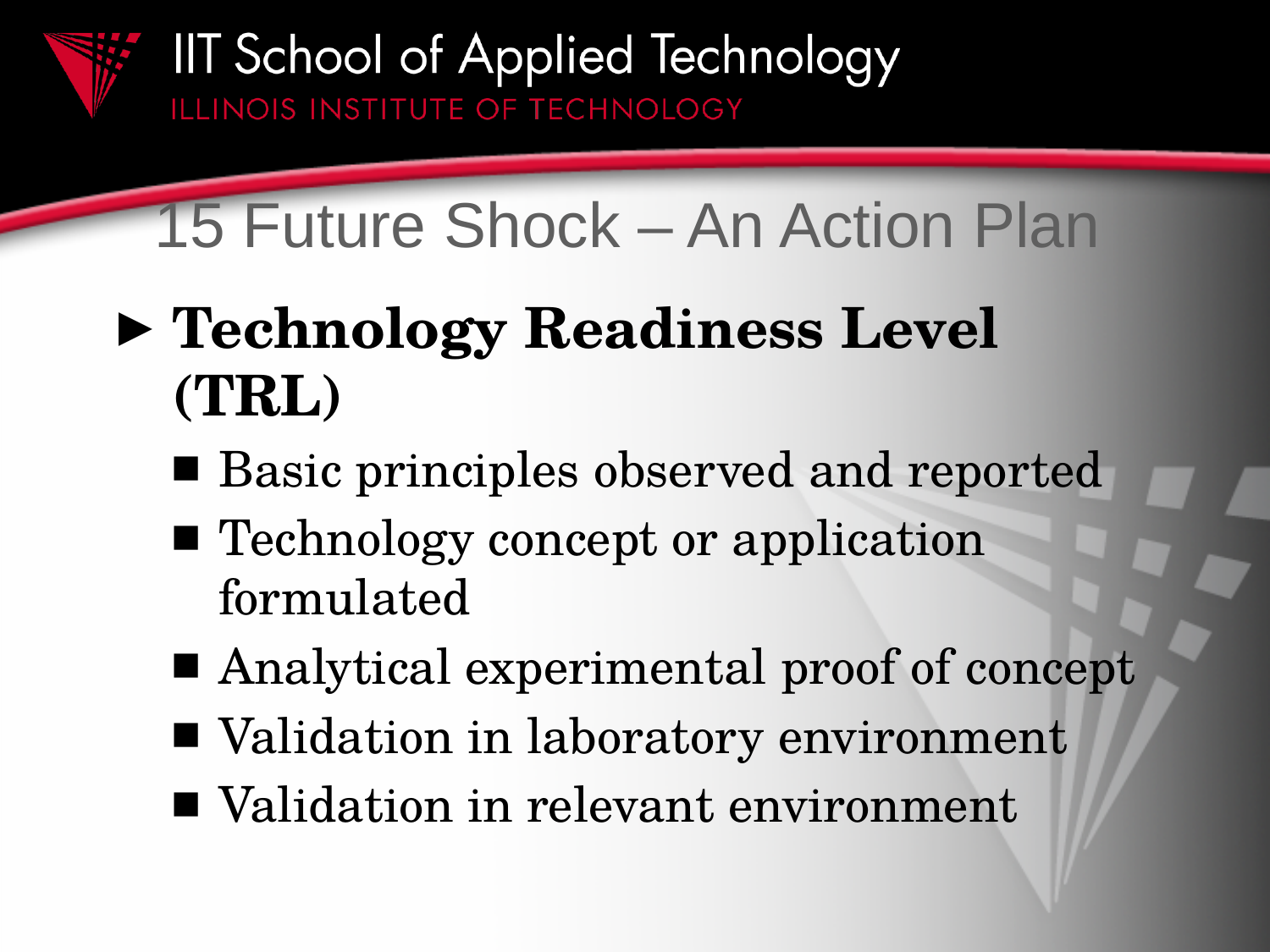

# 15 Future Shock – An Action Plan
Technology Readiness Level (TRL)
Basic principles observed and reported
Technology concept or application formulated
Analytical experimental proof of concept
Validation in laboratory environment
Validation in relevant environment